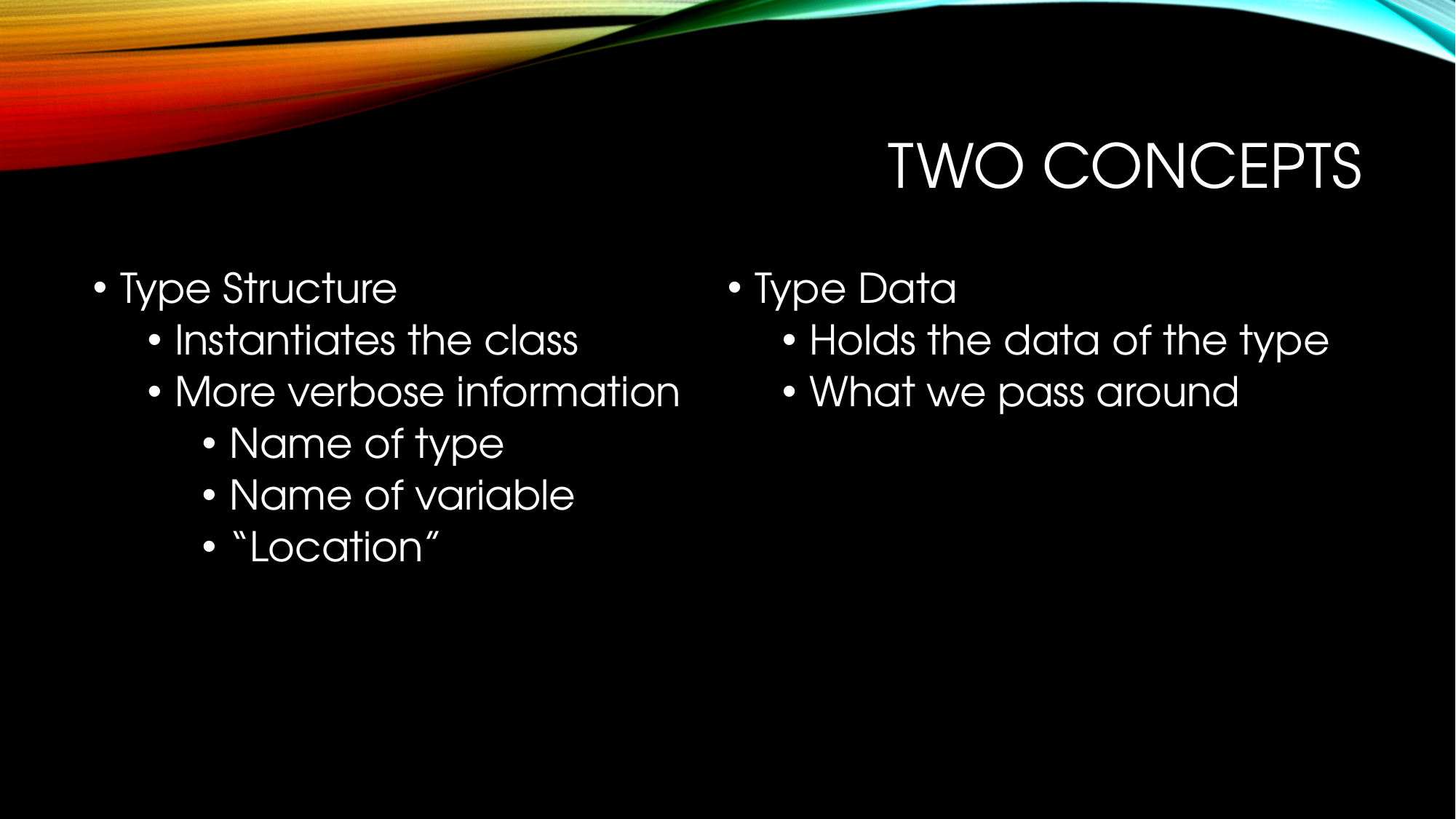

# Two Concepts
Type Structure
Instantiates the class
More verbose information
Name of type
Name of variable
“Location”

Type Data
Holds the data of the type
What we pass around